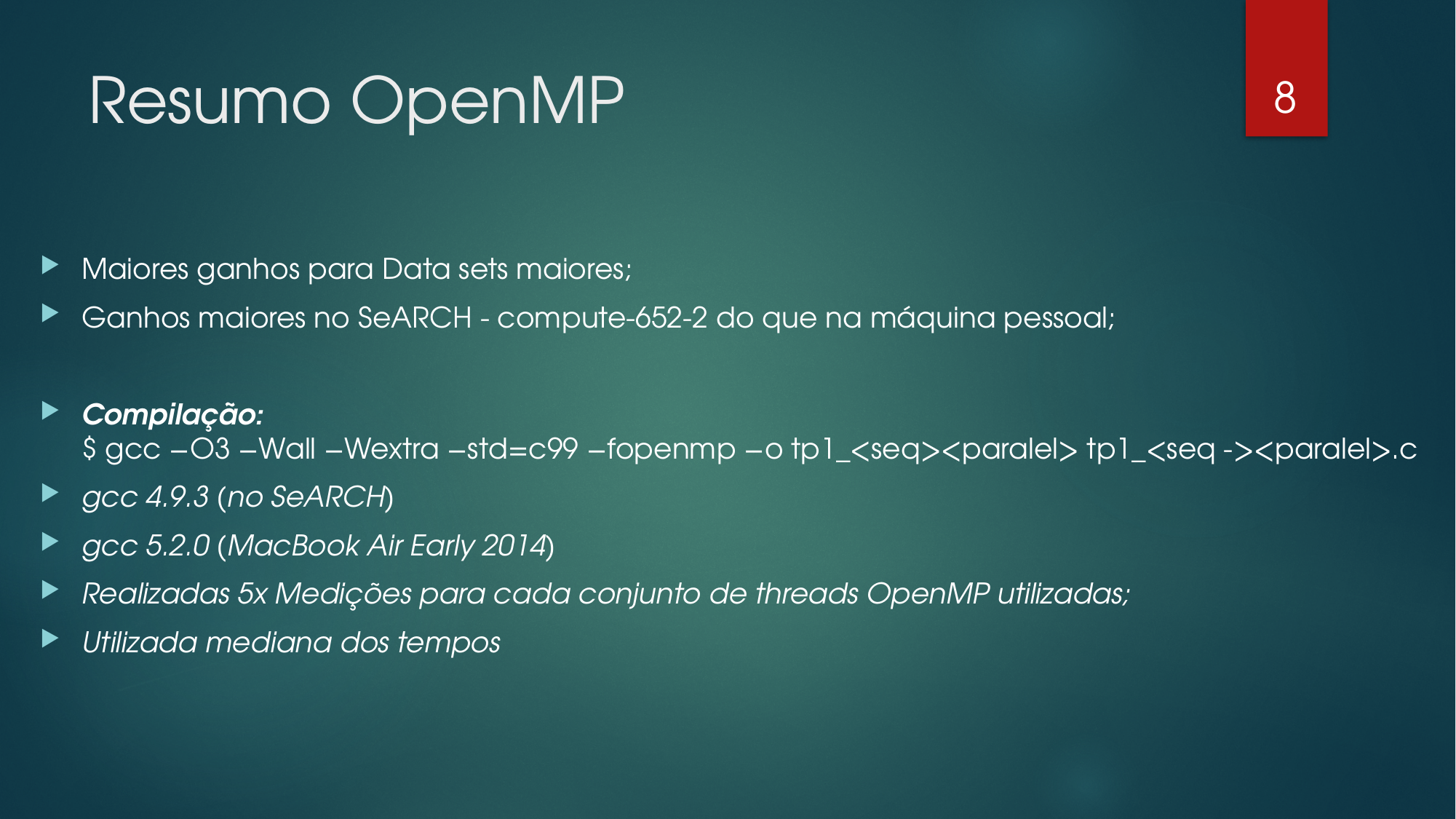

8
# Resumo OpenMP
Maiores ganhos para Data sets maiores;
Ganhos maiores no SeARCH - compute-652-2 do que na máquina pessoal;

Compilação:
$ gcc −O3 −Wall −Wextra −std=c99 −fopenmp −o tp1_<seq><paralel> tp1_<seq -><paralel>.c
gcc 4.9.3 (no SeARCH)
gcc 5.2.0 (MacBook Air Early 2014)
Realizadas 5x Medições para cada conjunto de threads OpenMP utilizadas;
Utilizada mediana dos tempos